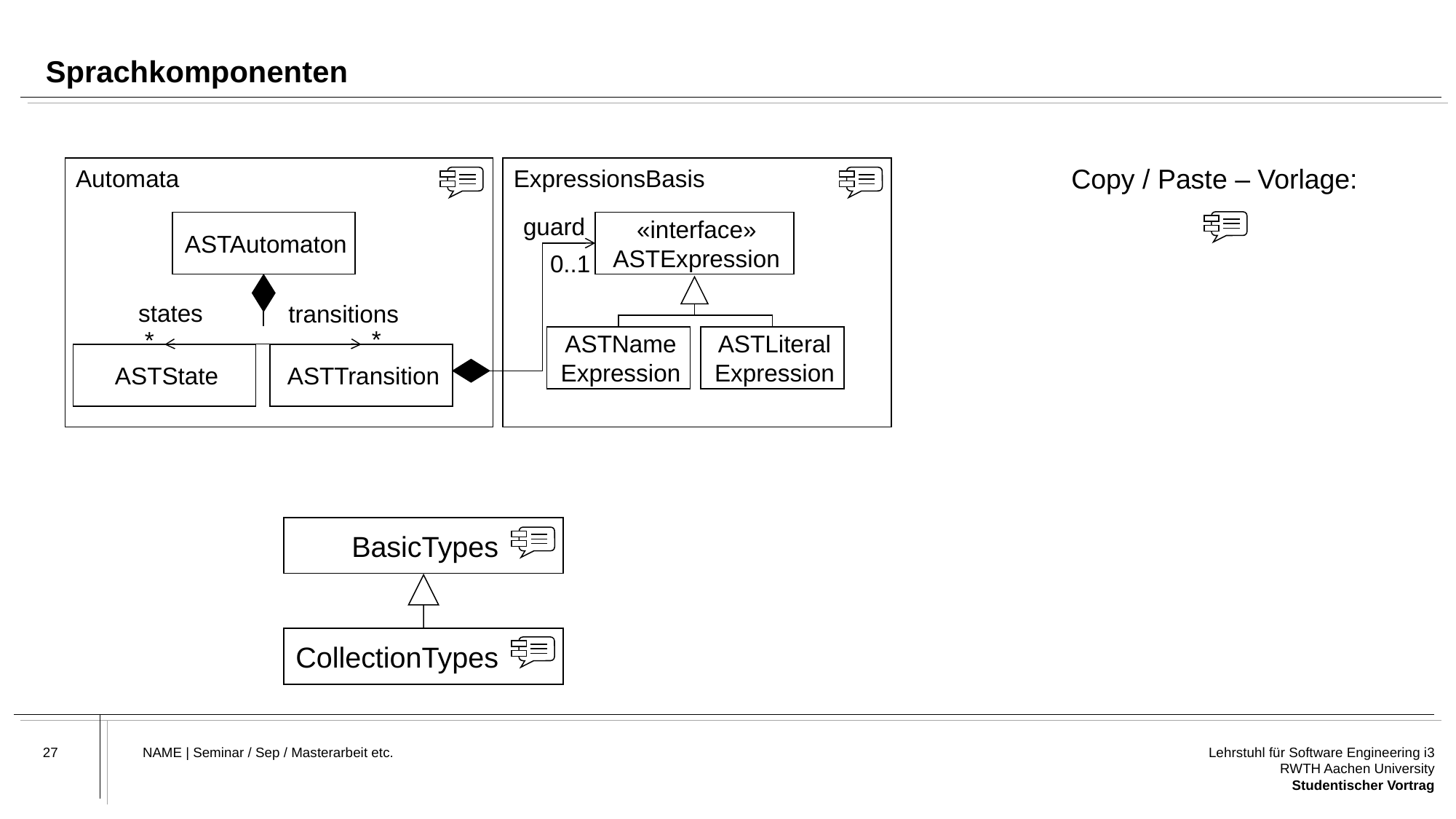

# Sprachkomponenten
Automata
ExpressionsBasis
Copy / Paste – Vorlage:

guard

ASTAutomaton
«interface»
ASTExpression
0..1

states
transitions
*
*
ASTLiteral
Expression
ASTName
Expression
ASTState
ASTTransition

BasicTypes

CollectionTypes